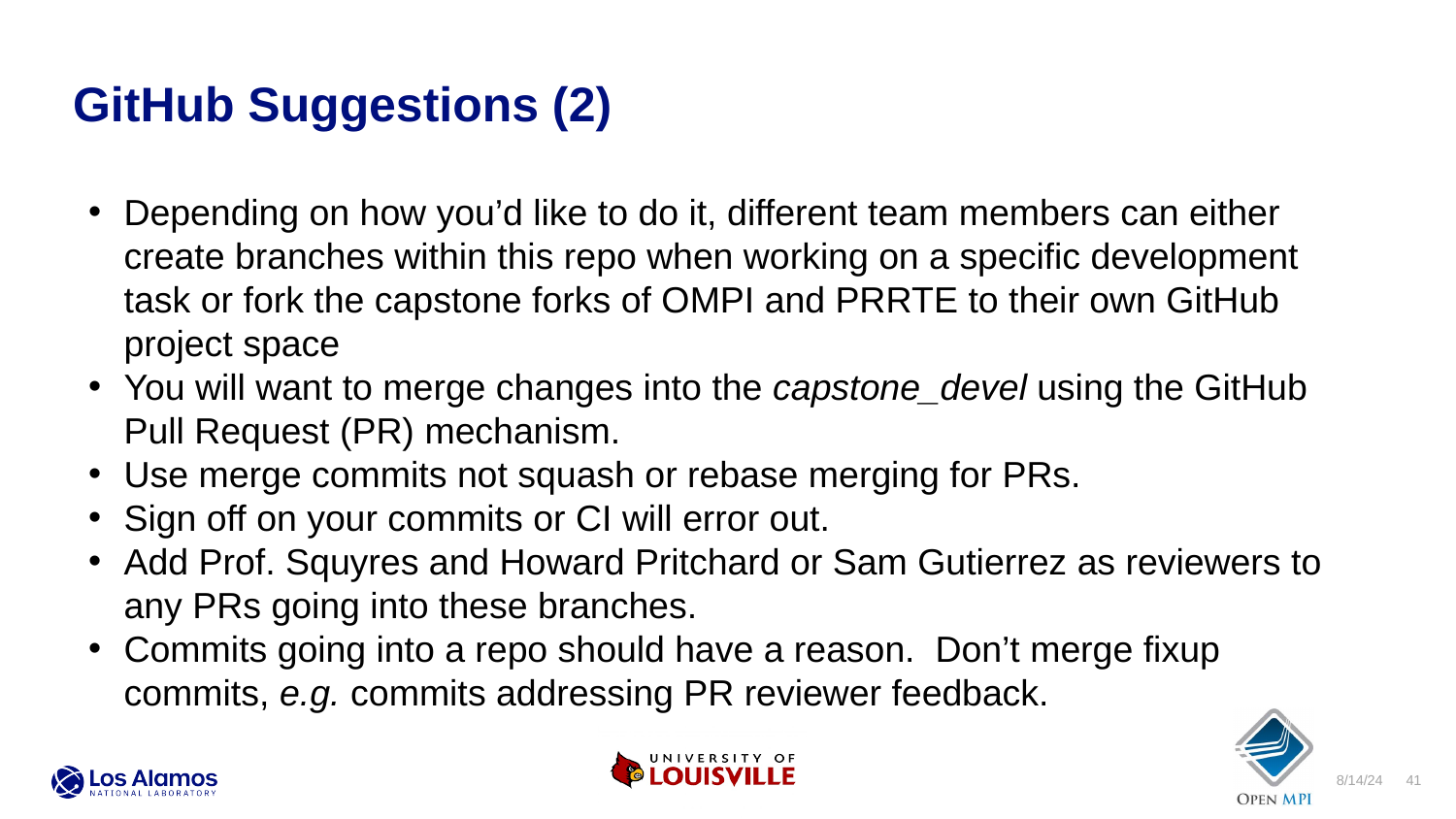

GitHub Suggestions (2)
Depending on how you’d like to do it, different team members can either create branches within this repo when working on a specific development task or fork the capstone forks of OMPI and PRRTE to their own GitHub project space
You will want to merge changes into the capstone_devel using the GitHub Pull Request (PR) mechanism.
Use merge commits not squash or rebase merging for PRs.
Sign off on your commits or CI will error out.
Add Prof. Squyres and Howard Pritchard or Sam Gutierrez as reviewers to any PRs going into these branches.
Commits going into a repo should have a reason.  Don’t merge fixup commits, e.g. commits addressing PR reviewer feedback.